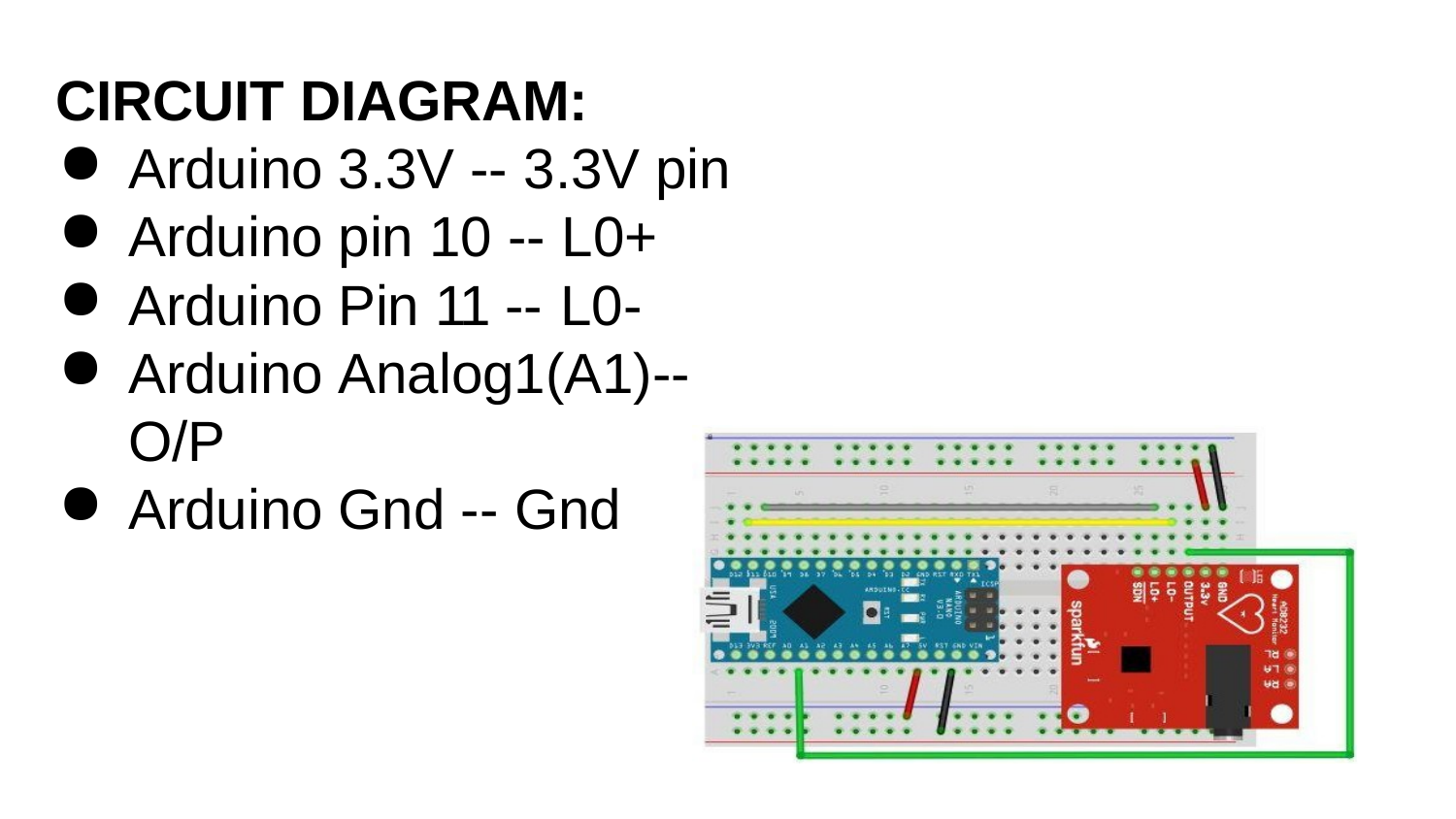

CIRCUIT DIAGRAM:
Arduino 3.3V -- 3.3V pin
Arduino pin 10 -- L0+
Arduino Pin 11 -- L0-
Arduino Analog1(A1)--O/P
Arduino Gnd -- Gnd